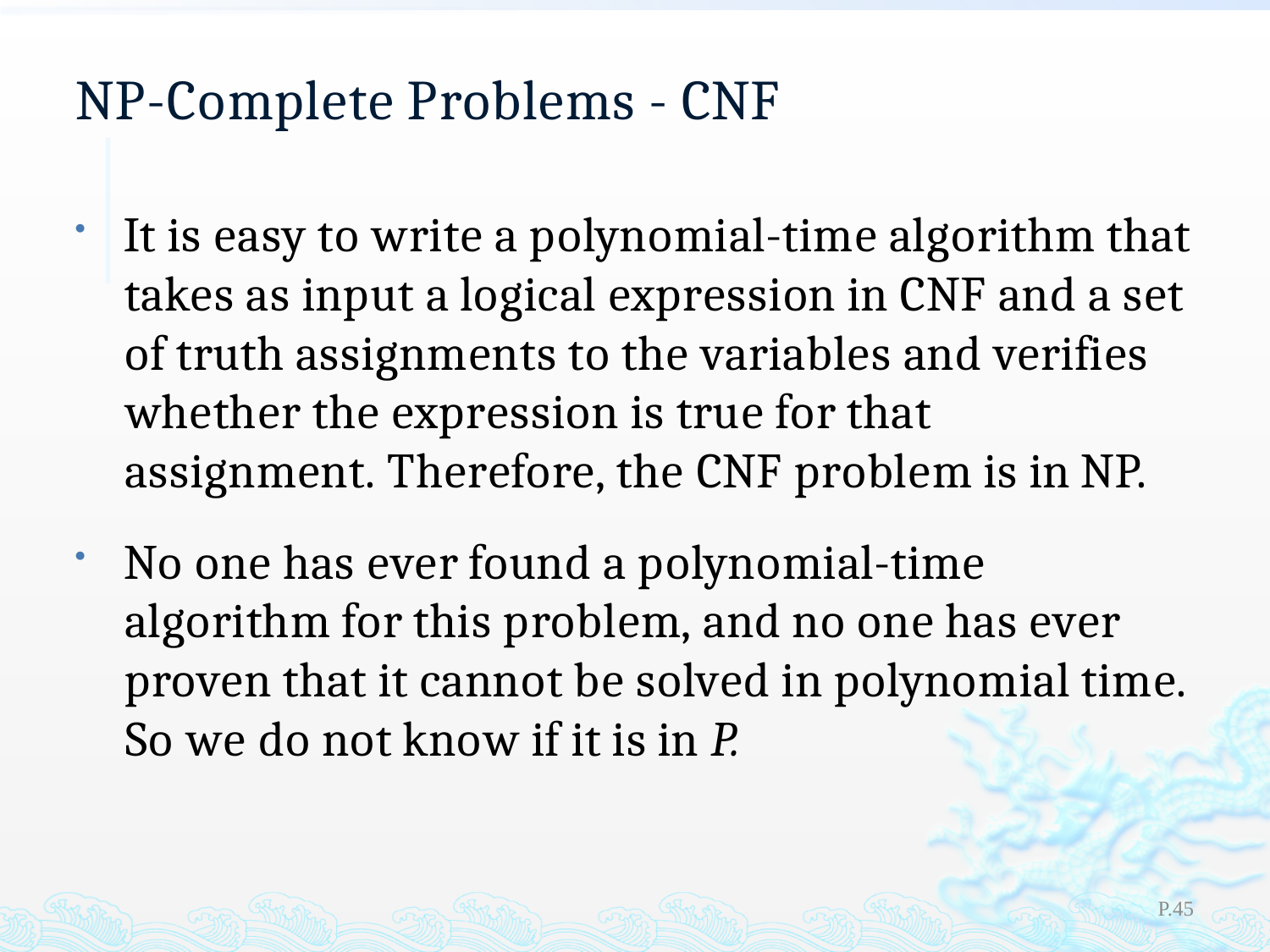

# NP-Complete Problems - CNF
It is easy to write a polynomial-time algorithm that takes as input a logical expression in CNF and a set of truth assignments to the variables and verifies whether the expression is true for that assignment. Therefore, the CNF problem is in NP.
No one has ever found a polynomial-time algorithm for this problem, and no one has ever proven that it cannot be solved in polynomial time. So we do not know if it is in P.
P.45